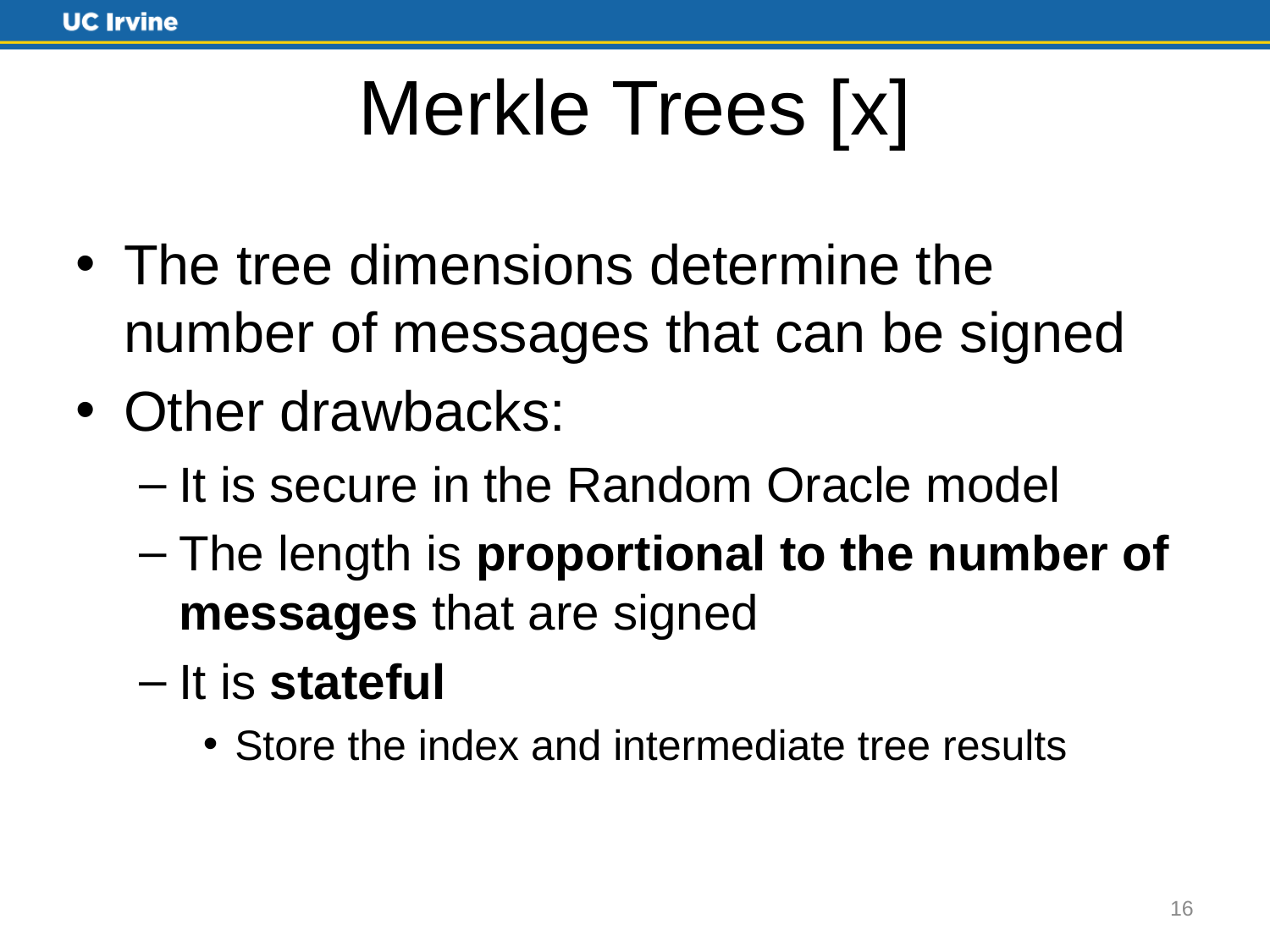

# Merkle Trees [x]
The tree dimensions determine the number of messages that can be signed
Other drawbacks:
It is secure in the Random Oracle model
The length is proportional to the number of messages that are signed
It is stateful
Store the index and intermediate tree results

16